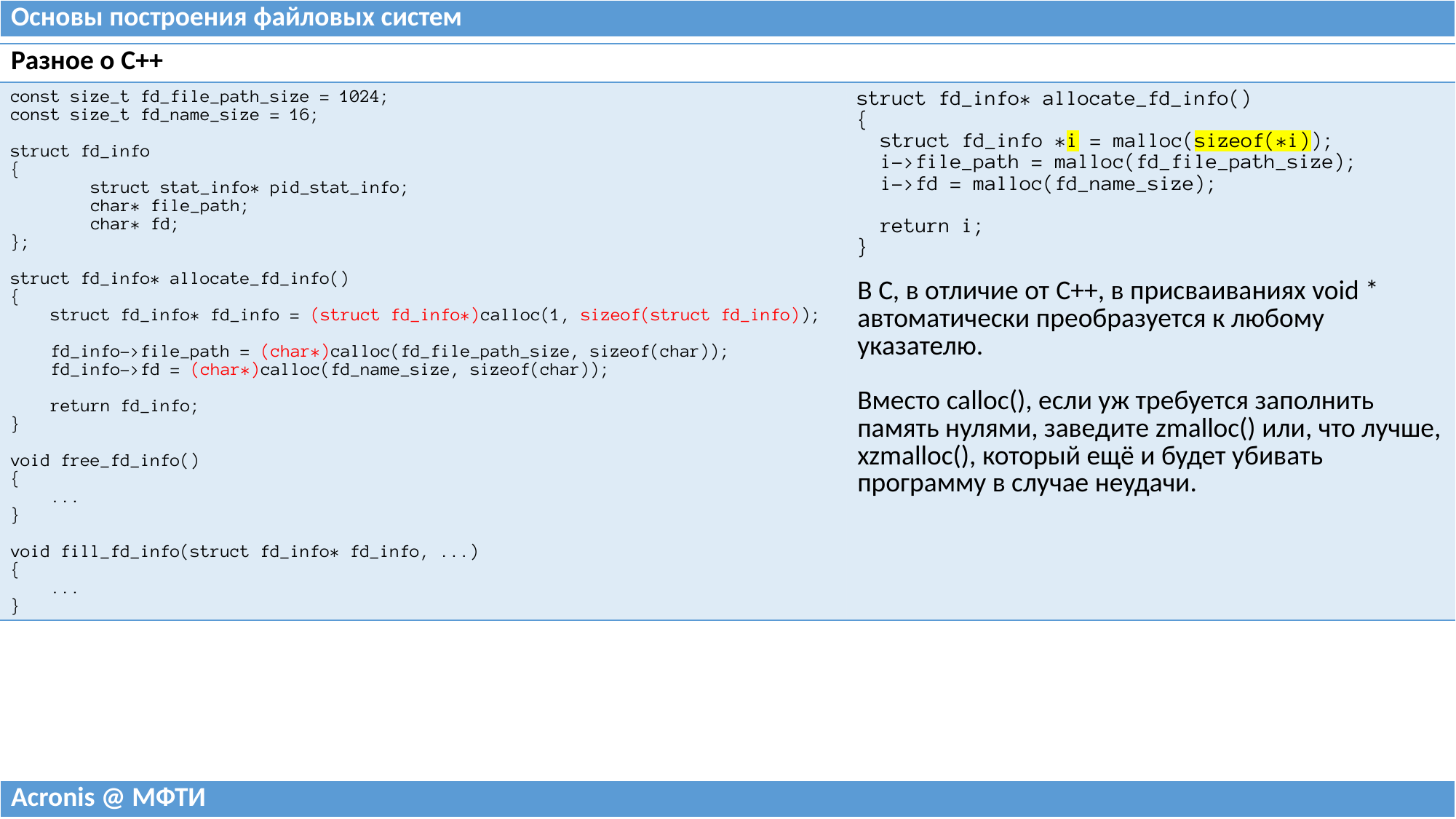

| Основы построения файловых систем |
| --- |
| Разное о C++ |  |
| --- | --- |
| const size\_t fd\_file\_path\_size = 1024; const size\_t fd\_name\_size = 16; struct fd\_info { struct stat\_info\* pid\_stat\_info; char\* file\_path; char\* fd; }; struct fd\_info\* allocate\_fd\_info() { struct fd\_info\* fd\_info = (struct fd\_info\*)calloc(1, sizeof(struct fd\_info)); fd\_info->file\_path = (char\*)calloc(fd\_file\_path\_size, sizeof(char)); fd\_info->fd = (char\*)calloc(fd\_name\_size, sizeof(char)); return fd\_info; } void free\_fd\_info() { ... } void fill\_fd\_info(struct fd\_info\* fd\_info, ...) { ... } | struct fd\_info\* allocate\_fd\_info() { struct fd\_info \*i = malloc(sizeof(\*i)); i->file\_path = malloc(fd\_file\_path\_size); i->fd = malloc(fd\_name\_size); return i; } В C, в отличие от C++, в присваиваниях void \* автоматически преобразуется к любому указателю. Вместо calloc(), если уж требуется заполнить память нулями, заведите zmalloc() или, что лучше, xzmalloc(), который ещё и будет убивать программу в случае неудачи. |
| Acronis @ МФТИ |
| --- |